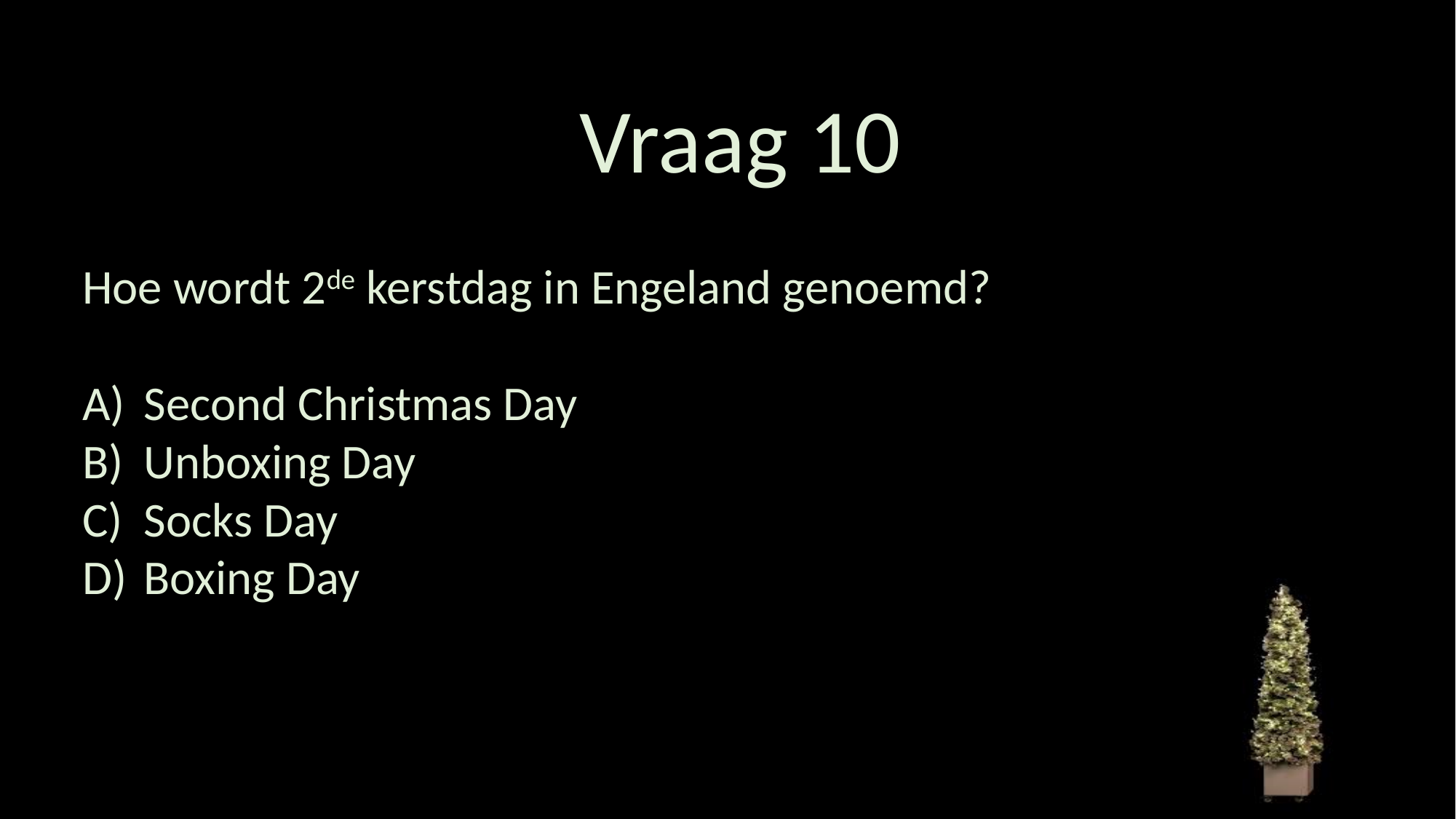

# Vraag 10
Hoe wordt 2de kerstdag in Engeland genoemd?

Second Christmas Day
Unboxing Day
Socks Day
Boxing Day